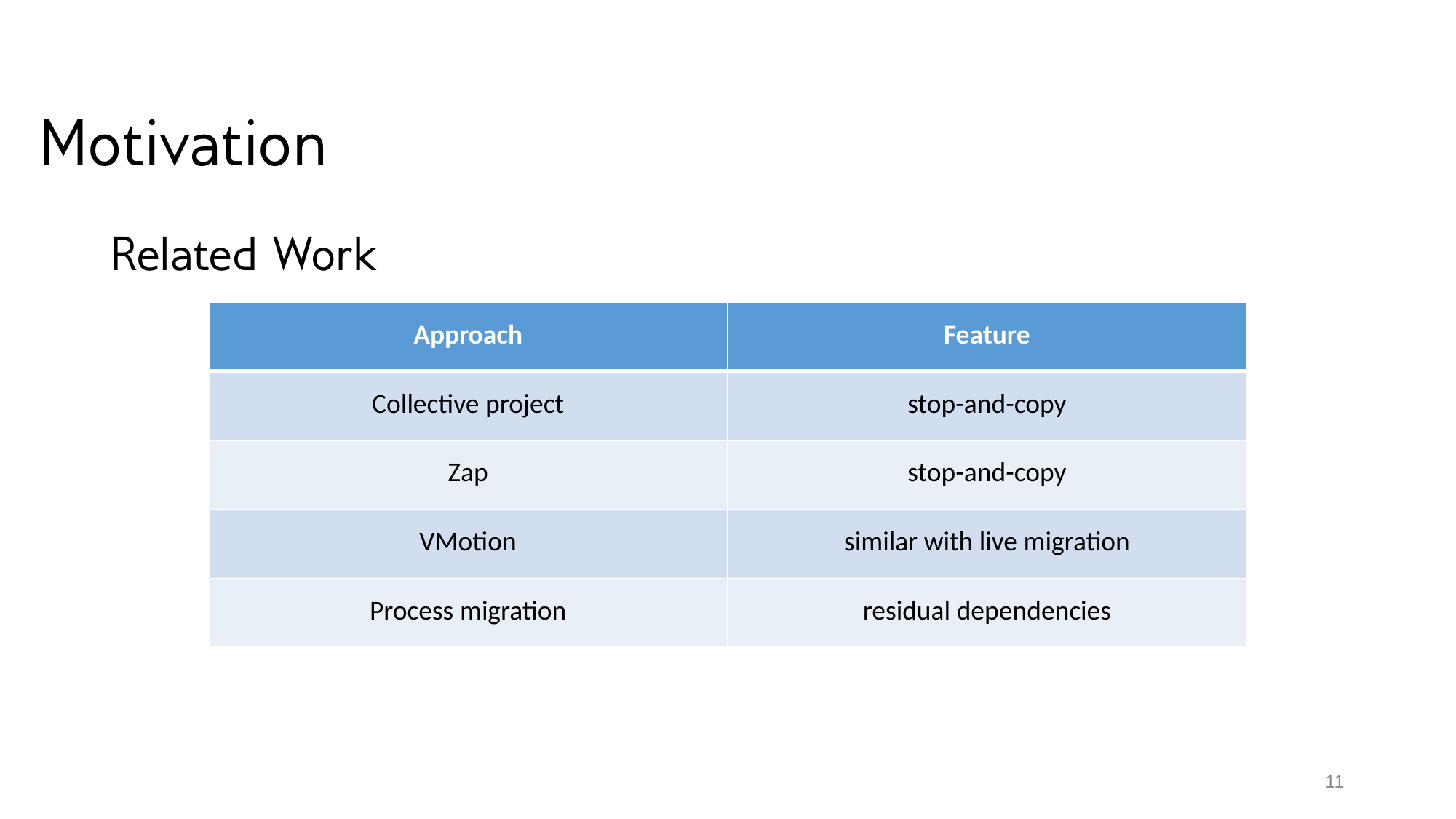

# Motivation
Related Work
| Approach | Feature |
| --- | --- |
| Collective project | stop-and-copy |
| Zap | stop-and-copy |
| VMotion | similar with live migration |
| Process migration | residual dependencies |
11